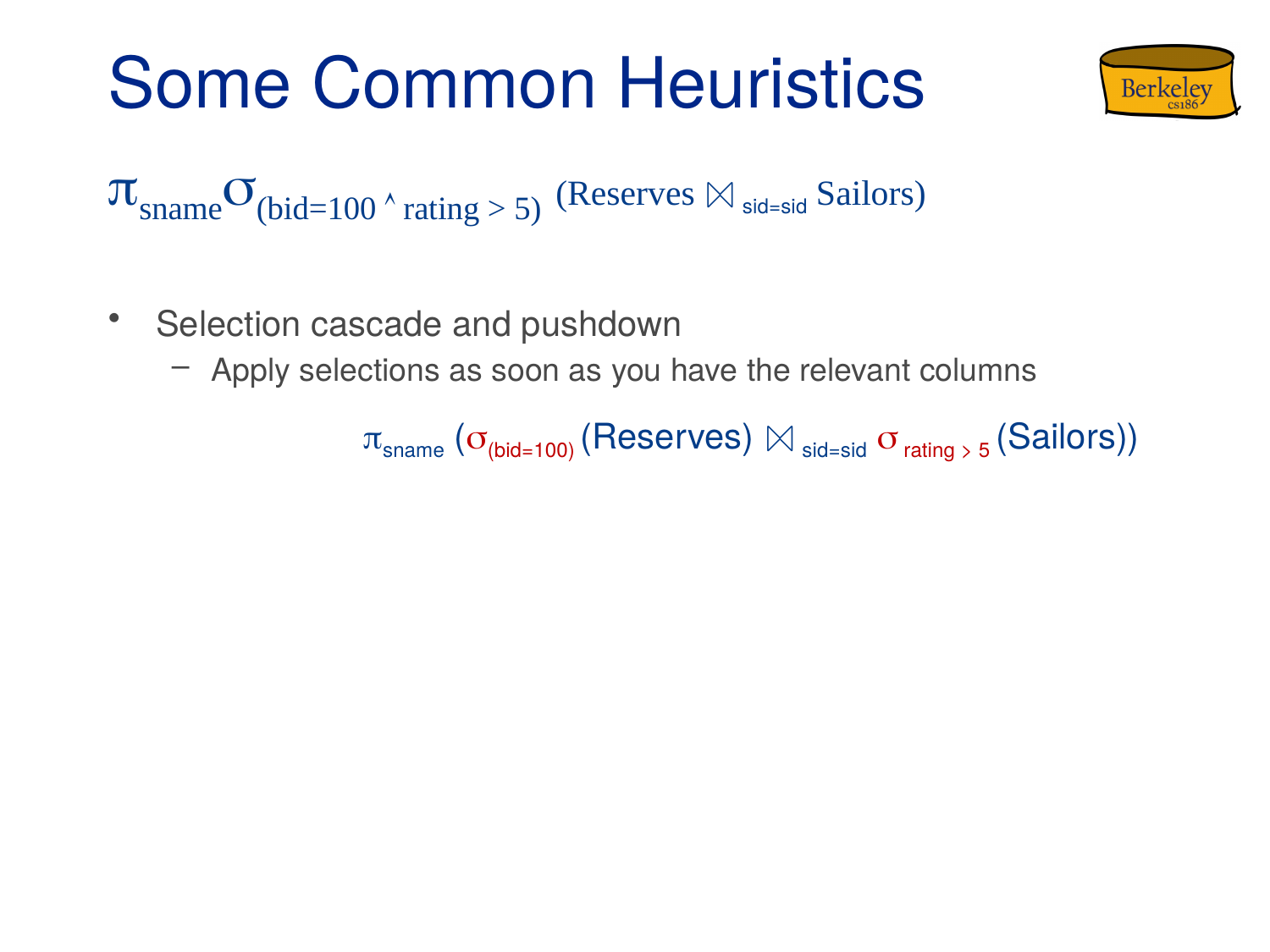

# Some Common Heuristics
πsnameσ(bid=100 ∧ rating > 5) (Reserves ⨝ sid=sid Sailors)
Selection cascade and pushdown
Apply selections as soon as you have the relevant columns

πsname (σ(bid=100) (Reserves) ⨝ sid=sid σ rating > 5 (Sailors))